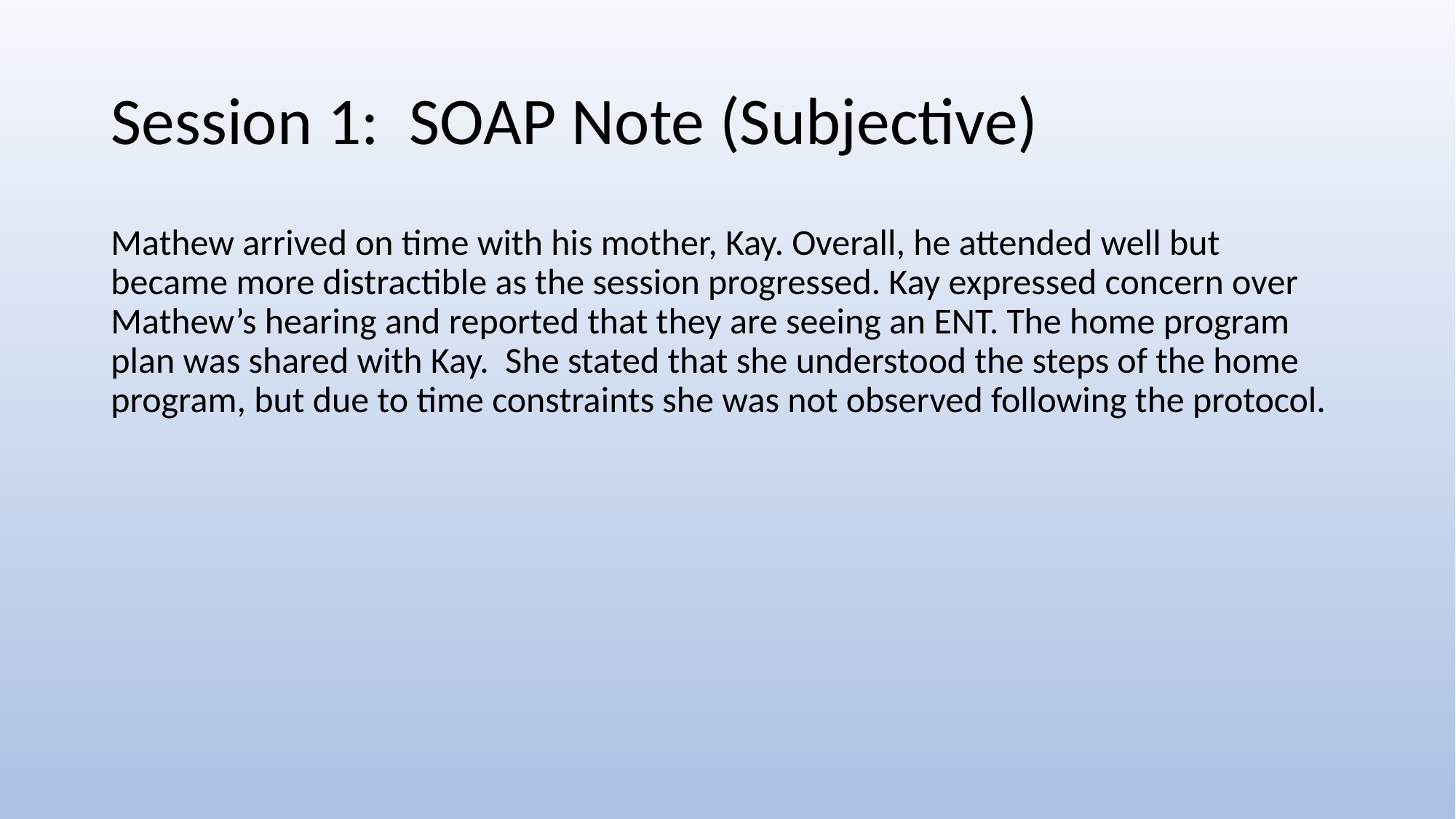

# Session 1:  SOAP Note (Subjective)
Mathew arrived on time with his mother, Kay. Overall, he attended well but became more distractible as the session progressed. Kay expressed concern over Mathew’s hearing and reported that they are seeing an ENT. The home program plan was shared with Kay.  She stated that she understood the steps of the home program, but due to time constraints she was not observed following the protocol.